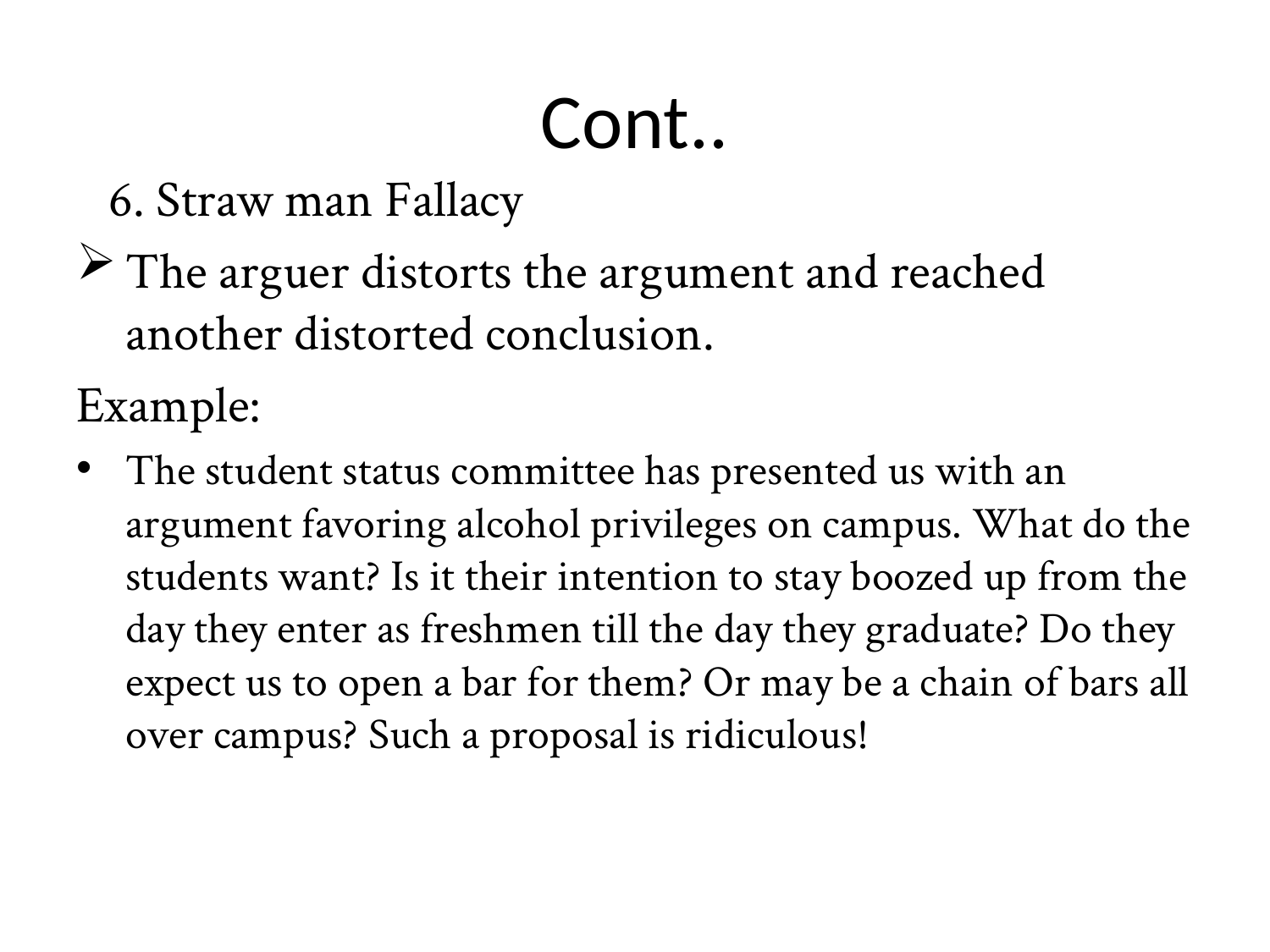

# Cont..
	6. Straw man Fallacy
The arguer distorts the argument and reached another distorted conclusion.
Example:
The student status committee has presented us with an argument favoring alcohol privileges on campus. What do the students want? Is it their intention to stay boozed up from the day they enter as freshmen till the day they graduate? Do they expect us to open a bar for them? Or may be a chain of bars all over campus? Such a proposal is ridiculous!